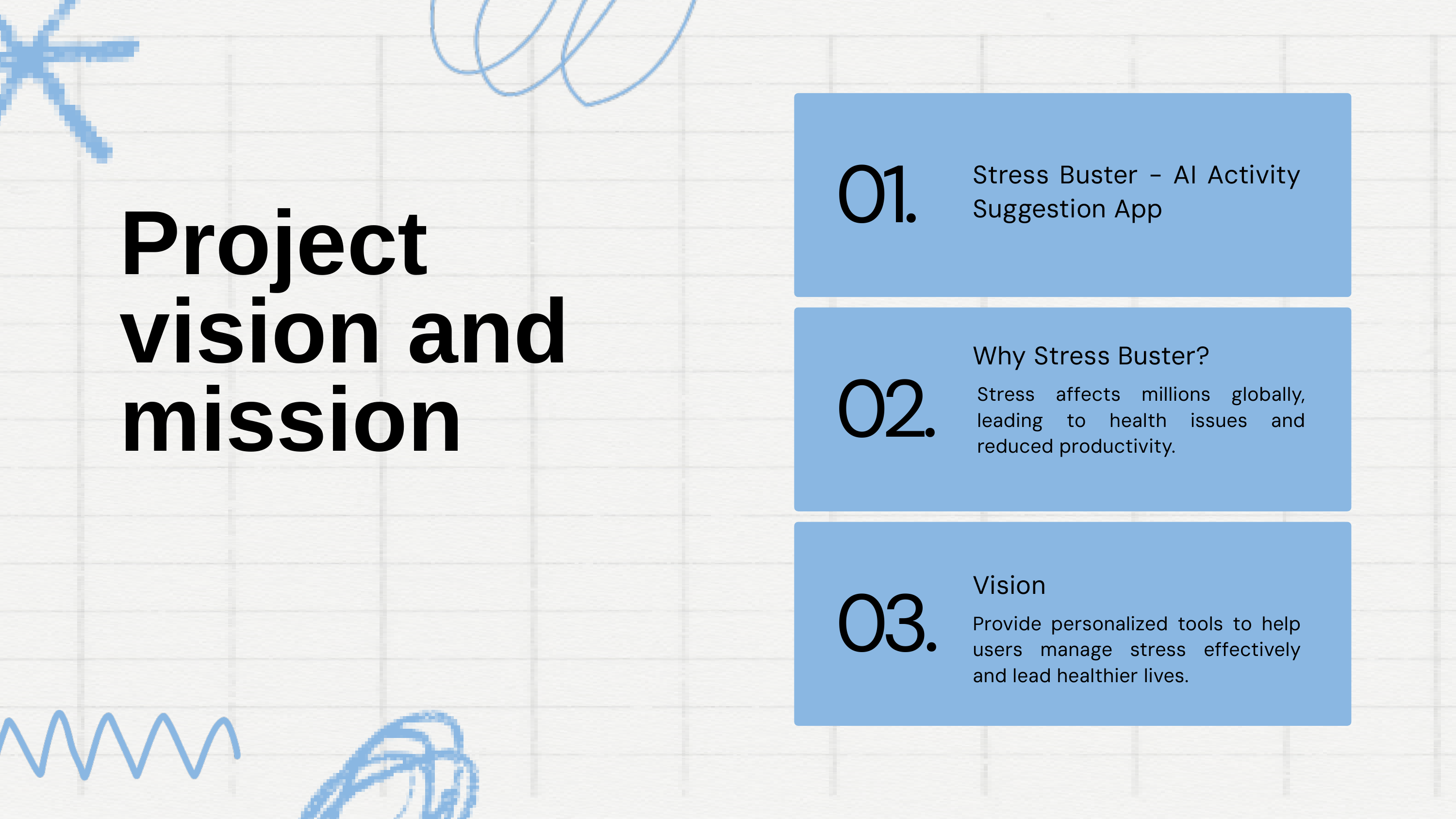

Stress Buster - AI Activity Suggestion App
01.
Project vision and mission

Why Stress Buster?
02.
Stress affects millions globally, leading to health issues and reduced productivity.

Vision
03.
Provide personalized tools to help users manage stress effectively and lead healthier lives.